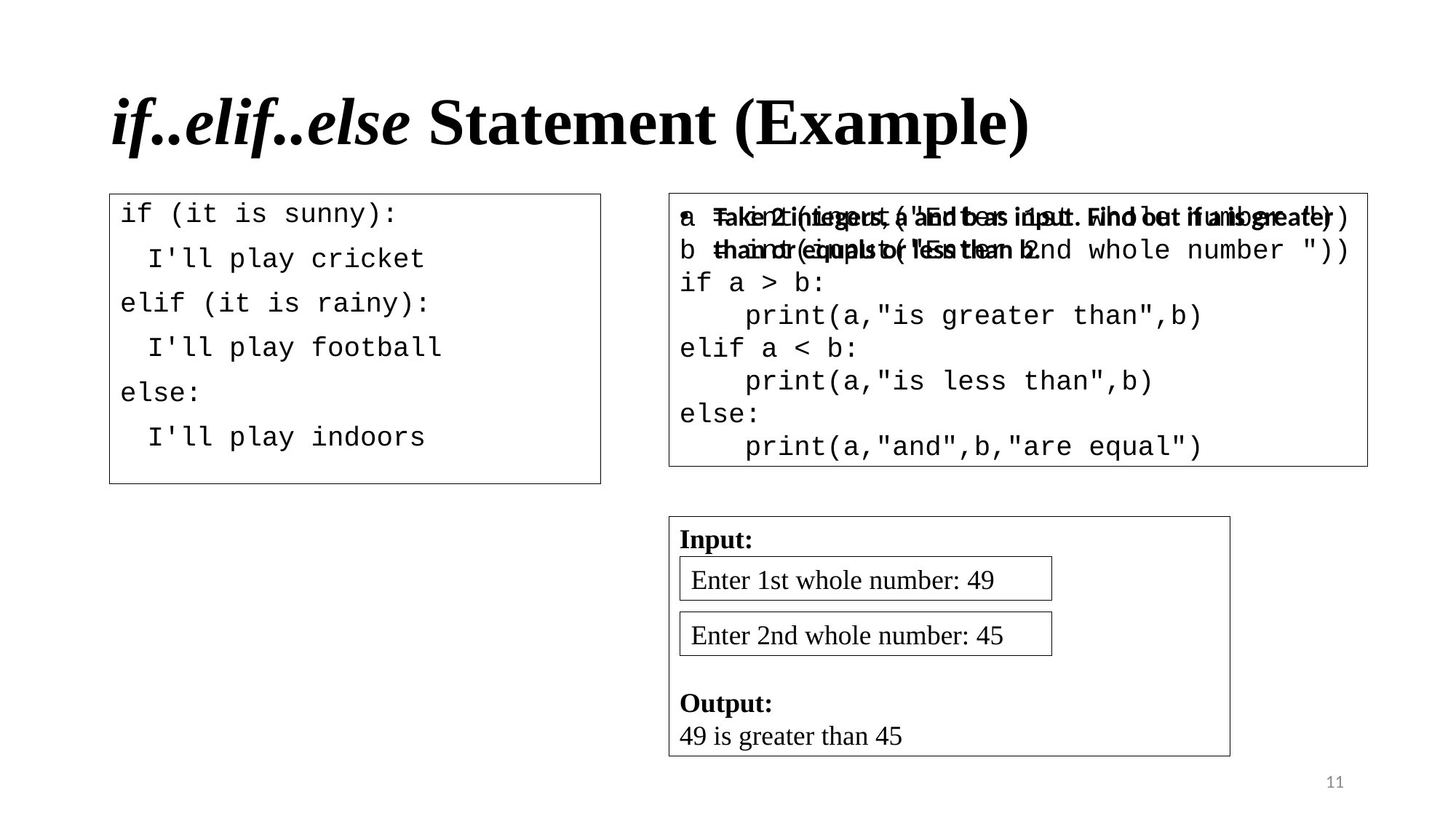

# if..elif..else Statement (Example)
if (it is sunny):
	I'll play cricket
elif (it is rainy):
	I'll play football
else:
	I'll play indoors

a = int(input("Enter 1st whole number "))
b = int(input("Enter 2nd whole number "))
if a > b:
    print(a,"is greater than",b)
elif a < b:
    print(a,"is less than",b)
else:
    print(a,"and",b,"are equal")
Take 2 integers, a and b as input. Find out if a is greater than or equals or less than b.
Input:

Output:
49 is greater than 45
Enter 1st whole number: 49
Enter 2nd whole number: 45
11